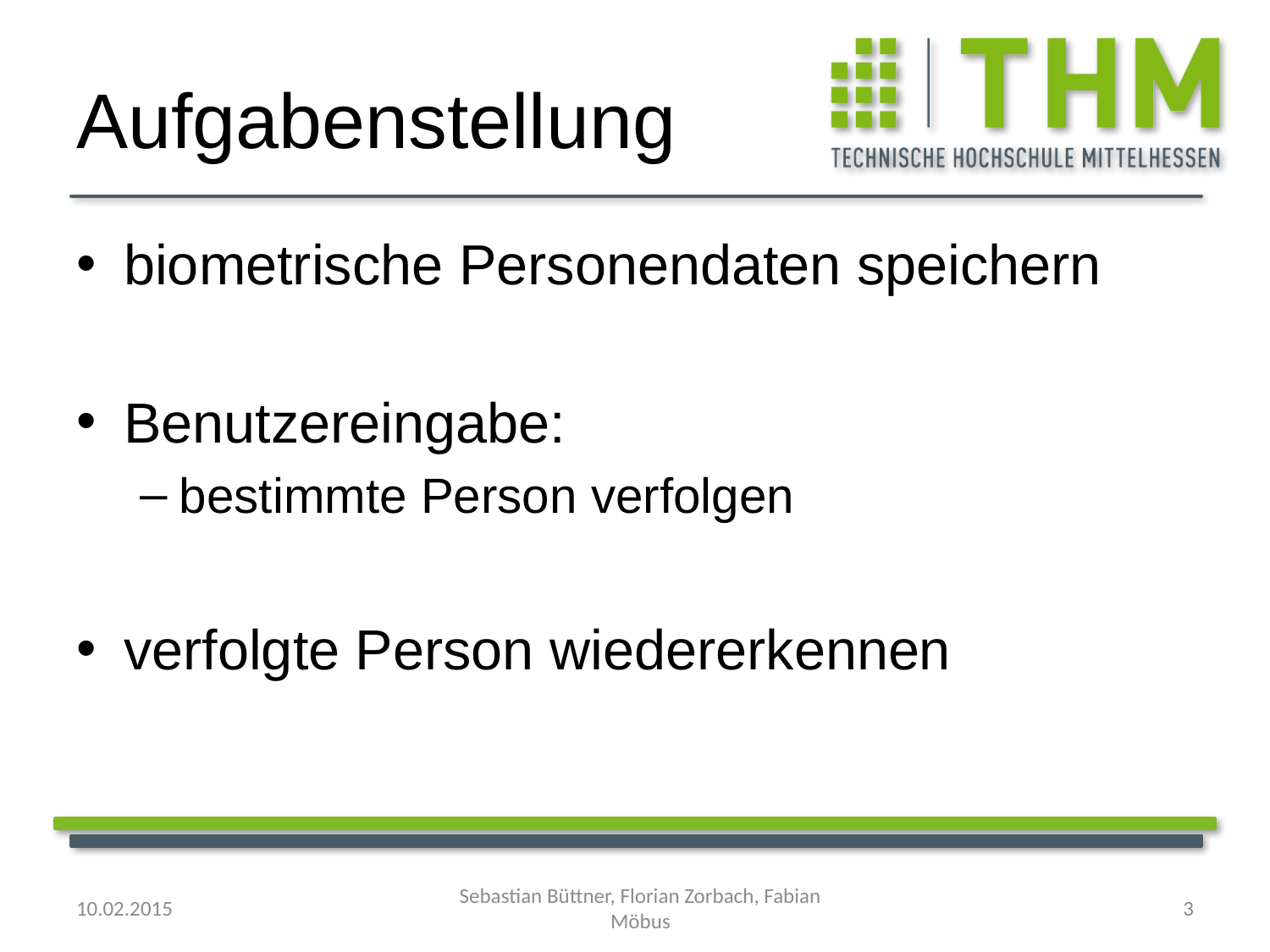

# Aufgabenstellung
biometrische Personendaten speichern

Benutzereingabe:
bestimmte Person verfolgen

verfolgte Person wiedererkennen
10.02.2015
Sebastian Büttner, Florian Zorbach, Fabian Möbus
3